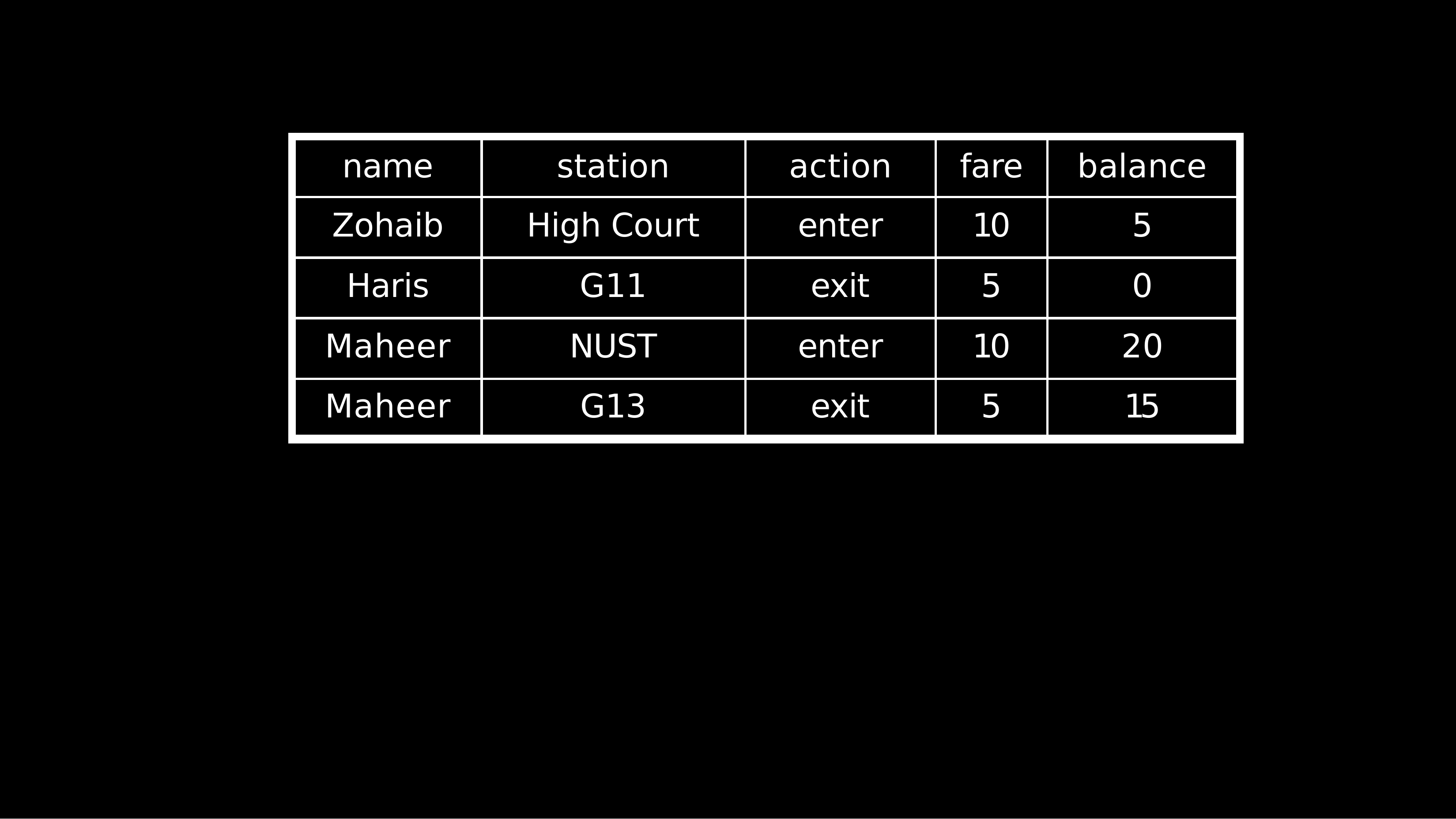

|  |  |  |  |  |
| --- | --- | --- | --- | --- |
| name | station | action | fare | balance |
| Zohaib | High Court | enter | 10 | 5 |
| Haris | G11 | exit | 5 | 0 |
| Maheer | NUST | enter | 10 | 20 |
| Maheer | G13 | exit | 5 | 15 |
|  |  |  |  |  |